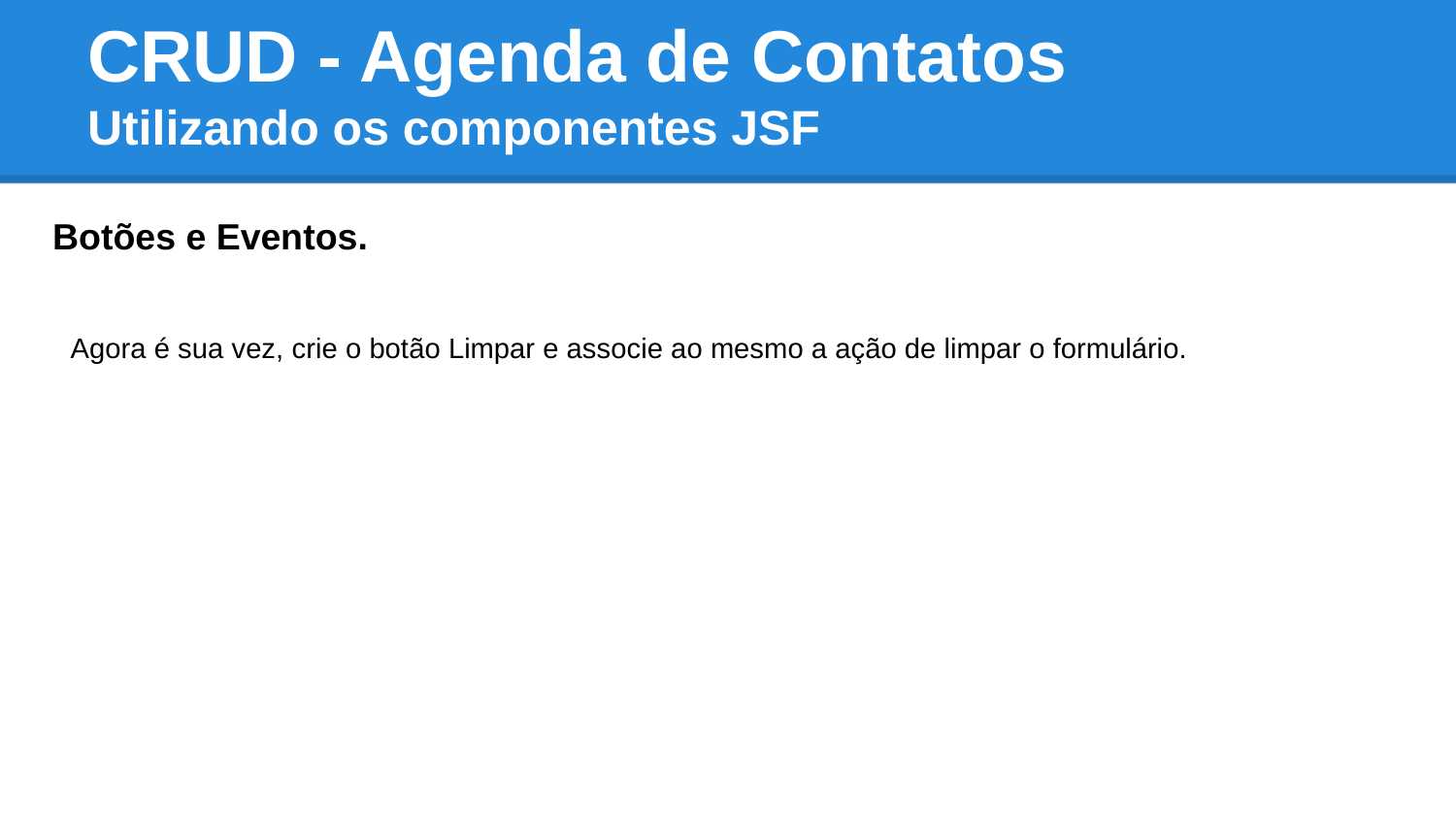

# CRUD - Agenda de Contatos Utilizando os componentes JSF
Botões e Eventos.

Agora é sua vez, crie o botão Limpar e associe ao mesmo a ação de limpar o formulário.